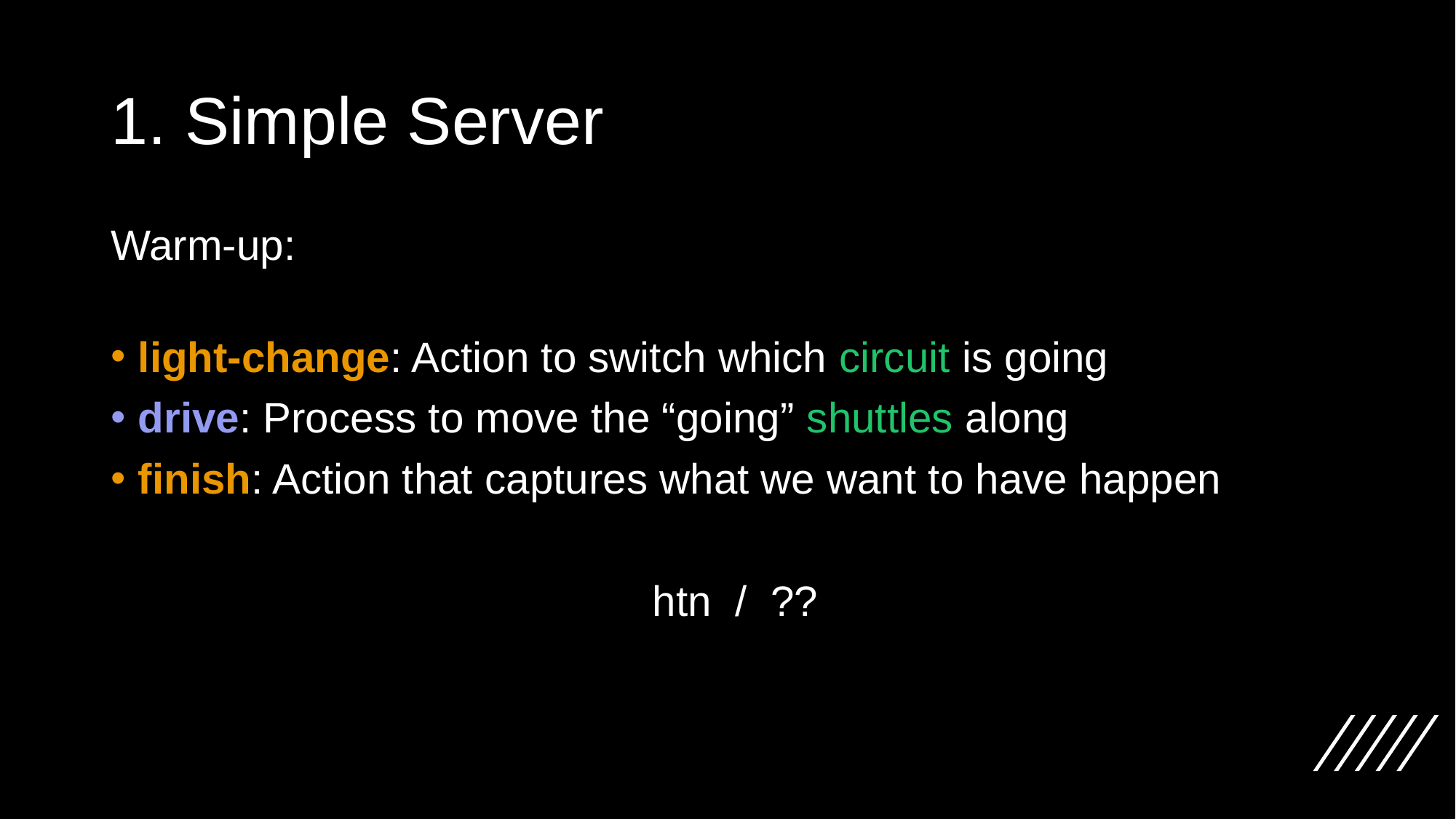

# 1. Simple Server
Warm-up:
light-change: Action to switch which circuit is going
drive: Process to move the “going” shuttles along
finish: Action that captures what we want to have happen

htn  /  ??